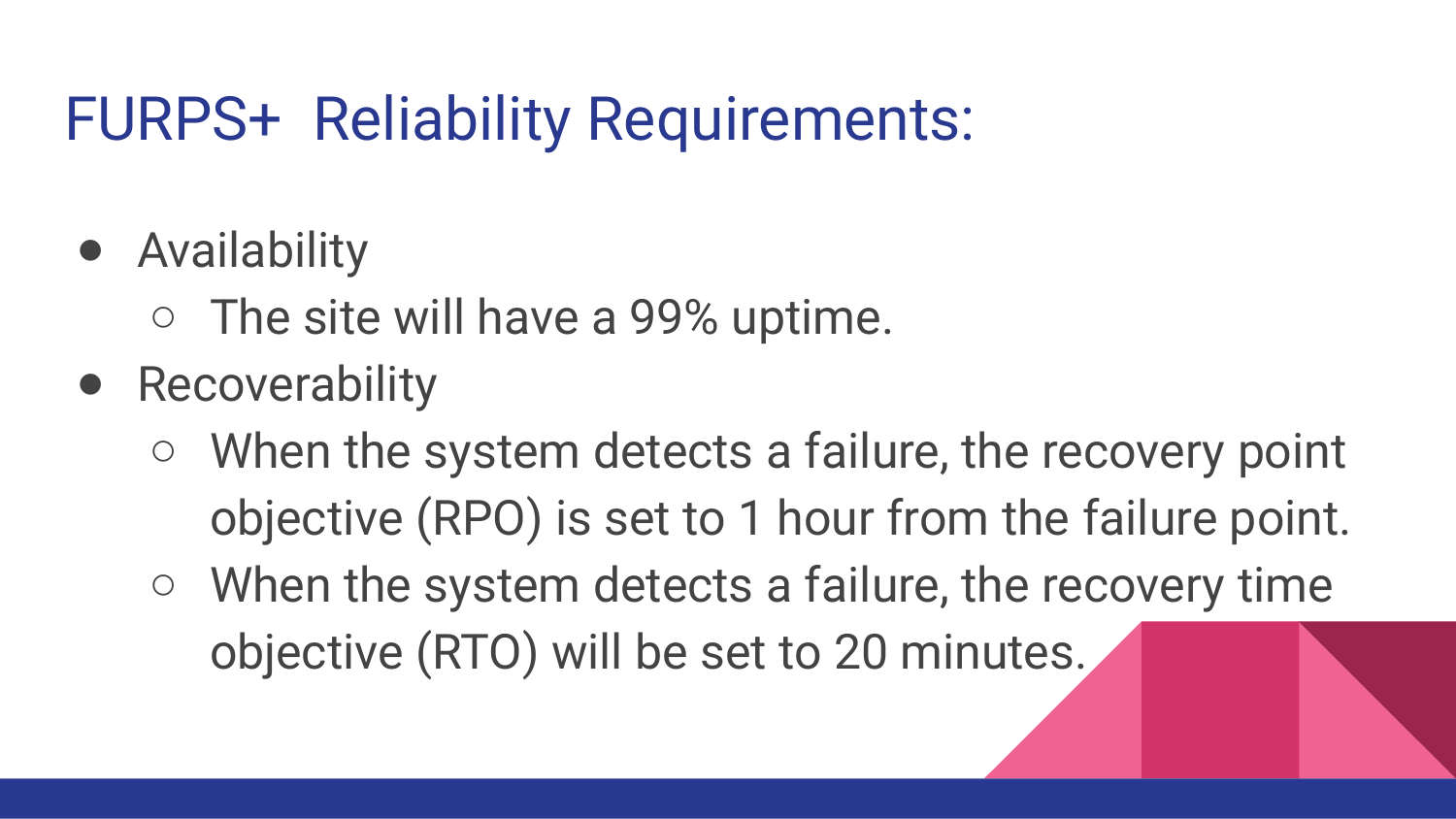

# FURPS+  Reliability Requirements:

Availability
The site will have a 99% uptime.
Recoverability
When the system detects a failure, the recovery point objective (RPO) is set to 1 hour from the failure point.
When the system detects a failure, the recovery time objective (RTO) will be set to 20 minutes.